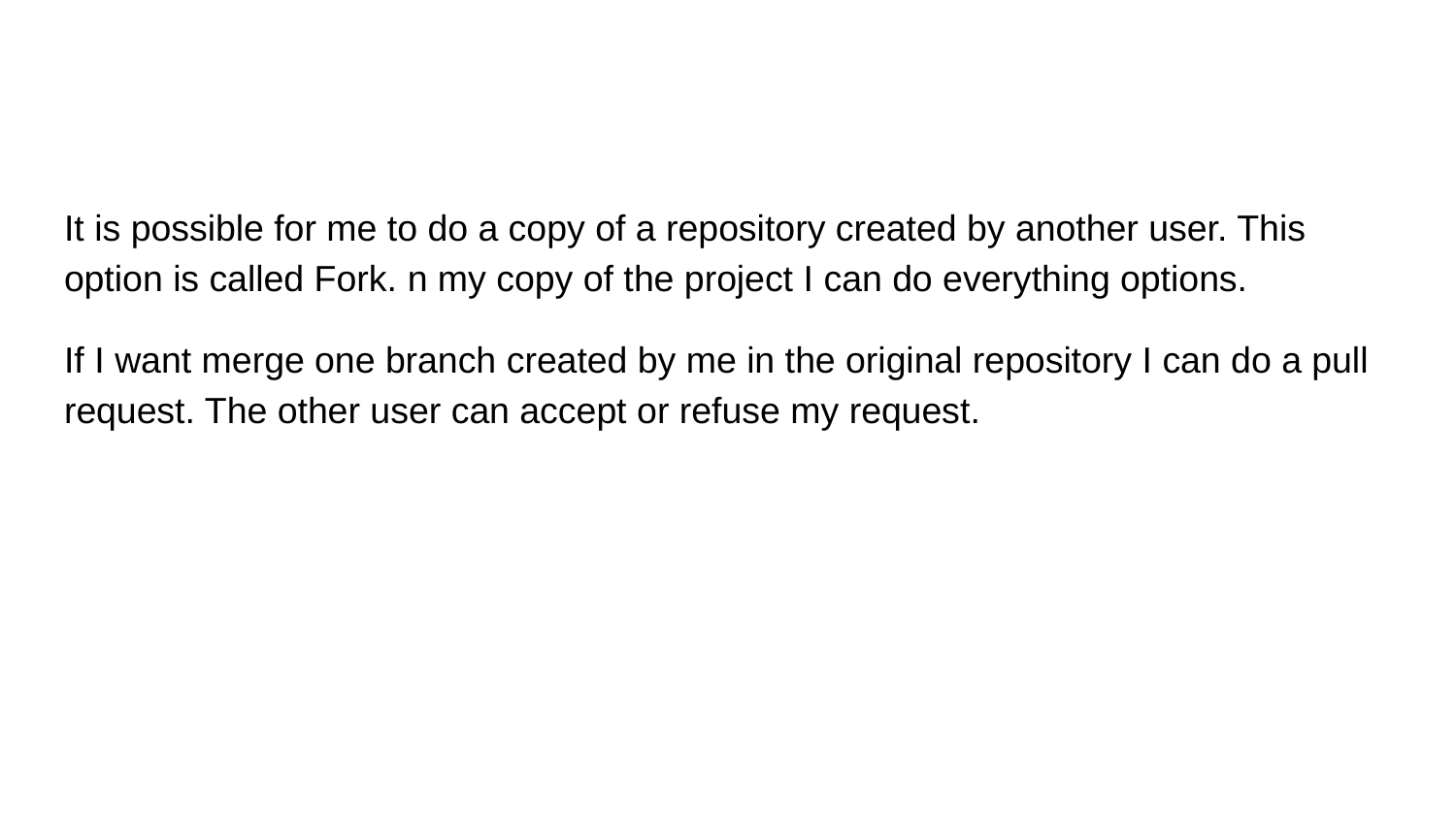

#
It is possible for me to do a copy of a repository created by another user. This option is called Fork. n my copy of the project I can do everything options.
If I want merge one branch created by me in the original repository I can do a pull request. The other user can accept or refuse my request.